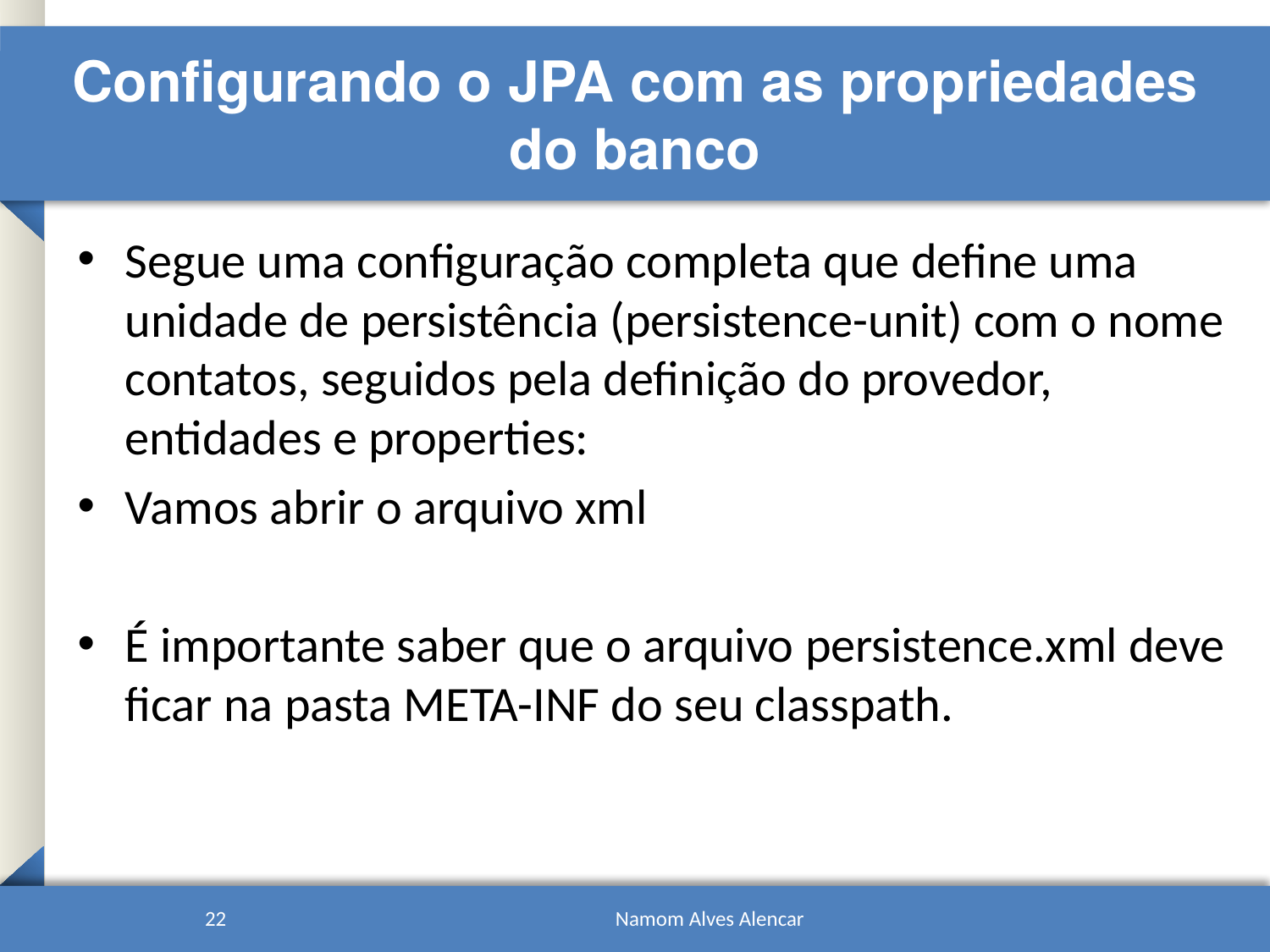

# Configurando o JPA com as propriedades do banco
Segue uma configuração completa que define uma unidade de persistência (persistence-unit) com o nome contatos, seguidos pela definição do provedor, entidades e properties:
Vamos abrir o arquivo xml

É importante saber que o arquivo persistence.xml deve ficar na pasta META-INF do seu classpath.
22
Namom Alves Alencar